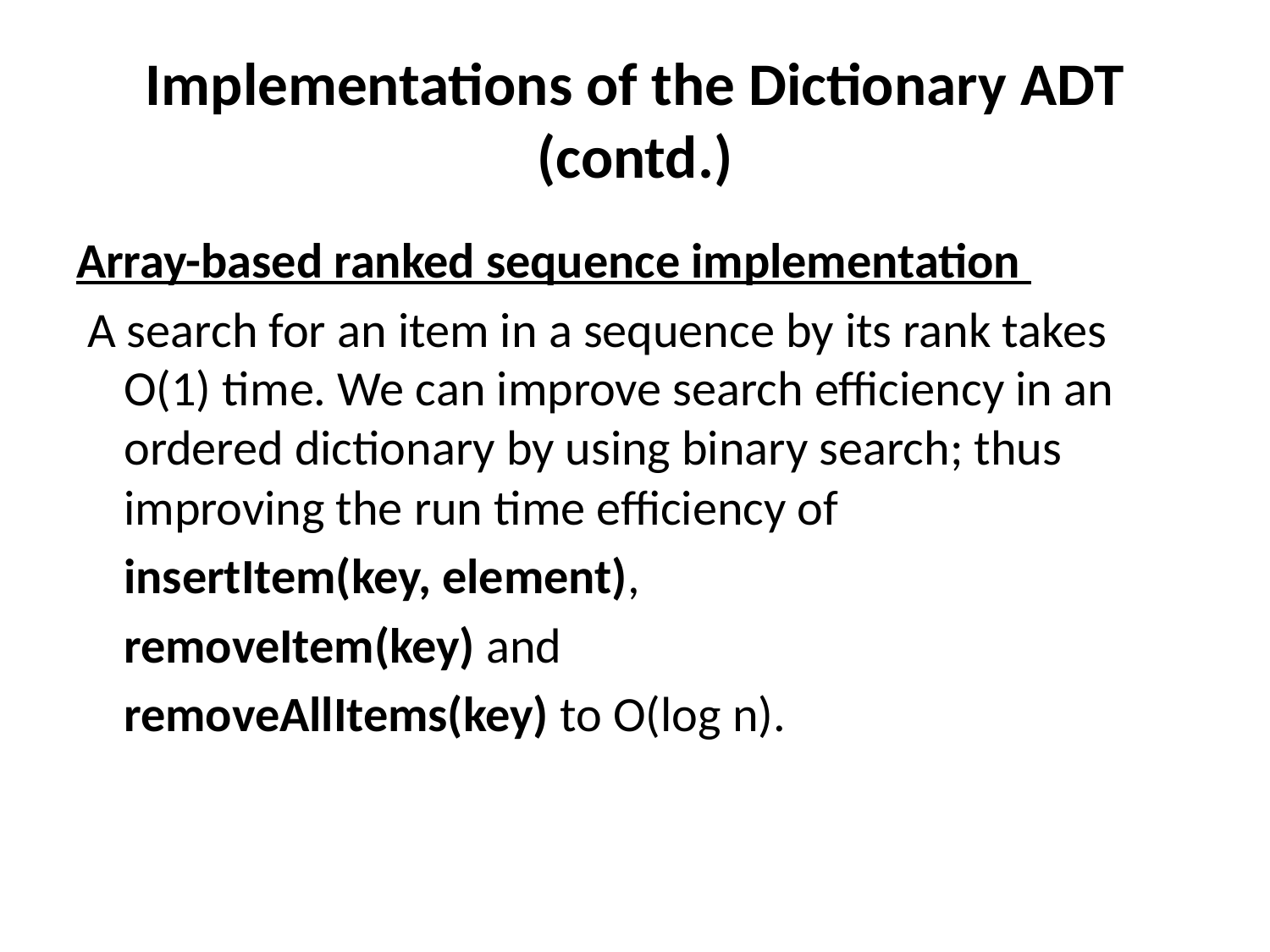

# Implementations of the Dictionary ADT (contd.)
Array-based ranked sequence implementation
 A search for an item in a sequence by its rank takes O(1) time. We can improve search efficiency in an ordered dictionary by using binary search; thus improving the run time efficiency of
	insertItem(key, element),
	removeItem(key) and
	removeAllItems(key) to O(log n).